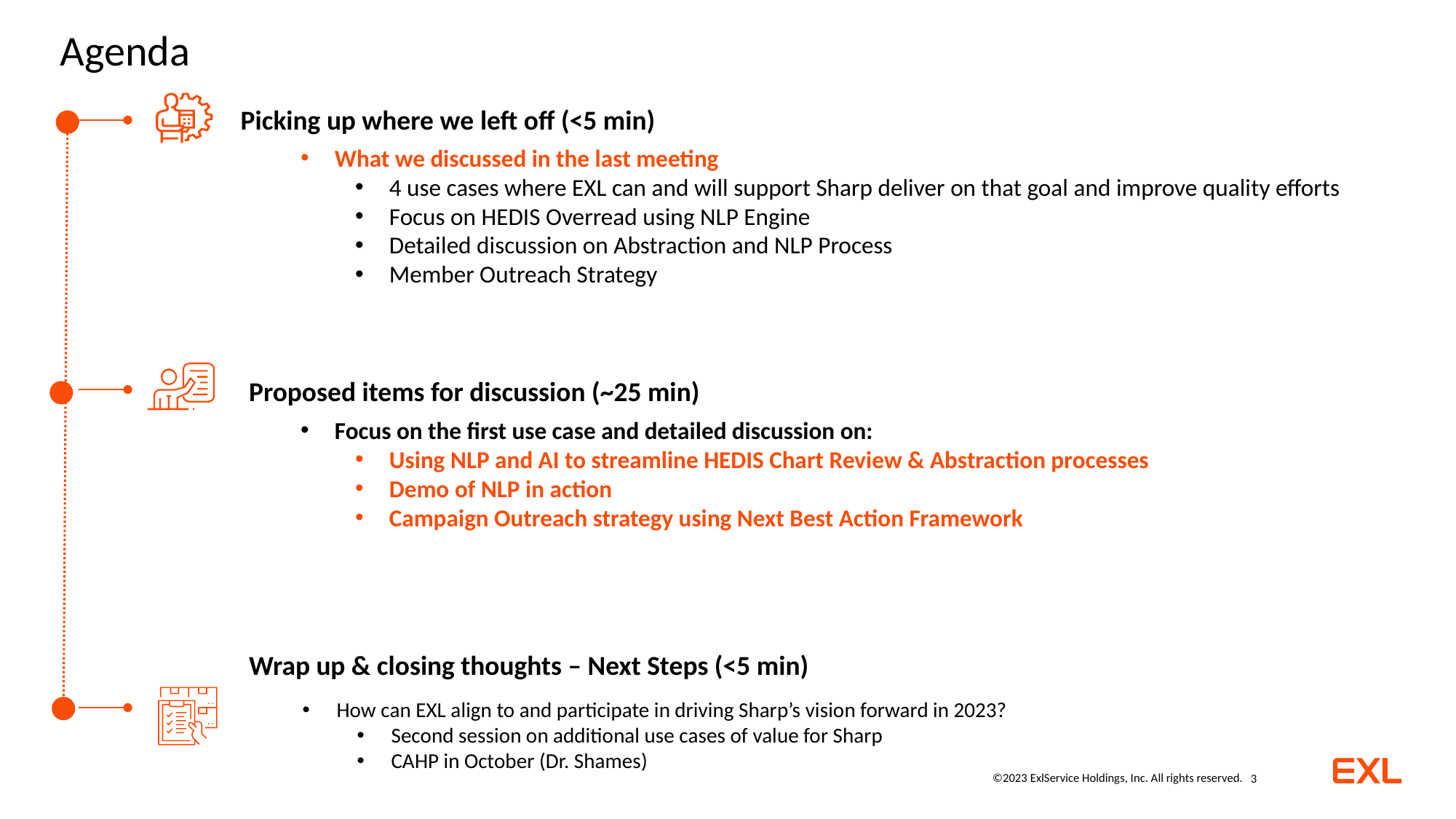

# Agenda
Picking up where we left off (<5 min)

What we discussed in the last meeting
4 use cases where EXL can and will support Sharp deliver on that goal and improve quality efforts
Focus on HEDIS Overread using NLP Engine
Detailed discussion on Abstraction and NLP Process
Member Outreach Strategy
Proposed items for discussion (~25 min)

Focus on the first use case and detailed discussion on:
Using NLP and AI to streamline HEDIS Chart Review & Abstraction processes
Demo of NLP in action
Campaign Outreach strategy using Next Best Action Framework
Wrap up & closing thoughts – Next Steps (<5 min)

How can EXL align to and participate in driving Sharp’s vision forward in 2023?
Second session on additional use cases of value for Sharp
CAHP in October (Dr. Shames)